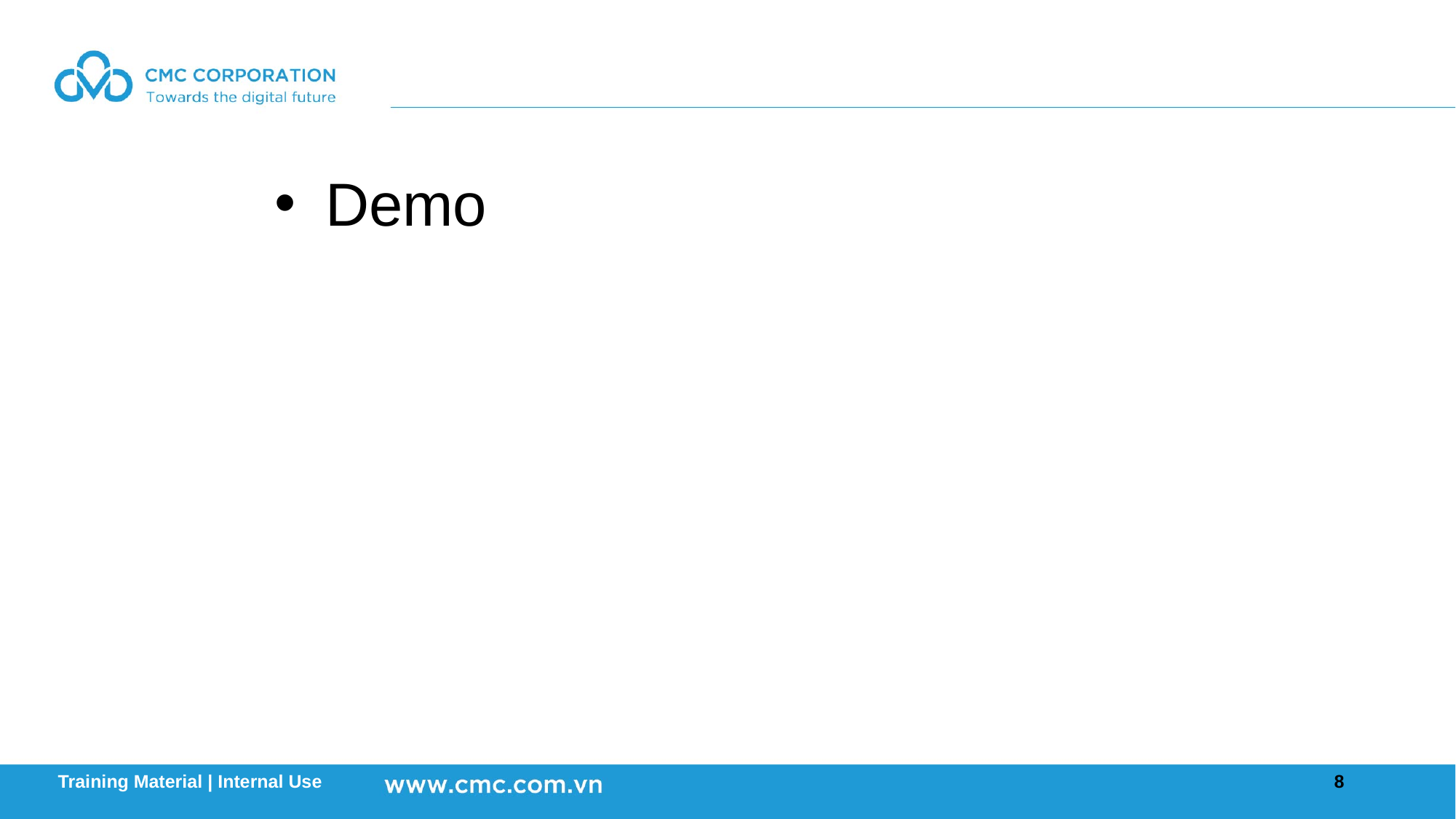

Demo

8
Training Material | Internal Use